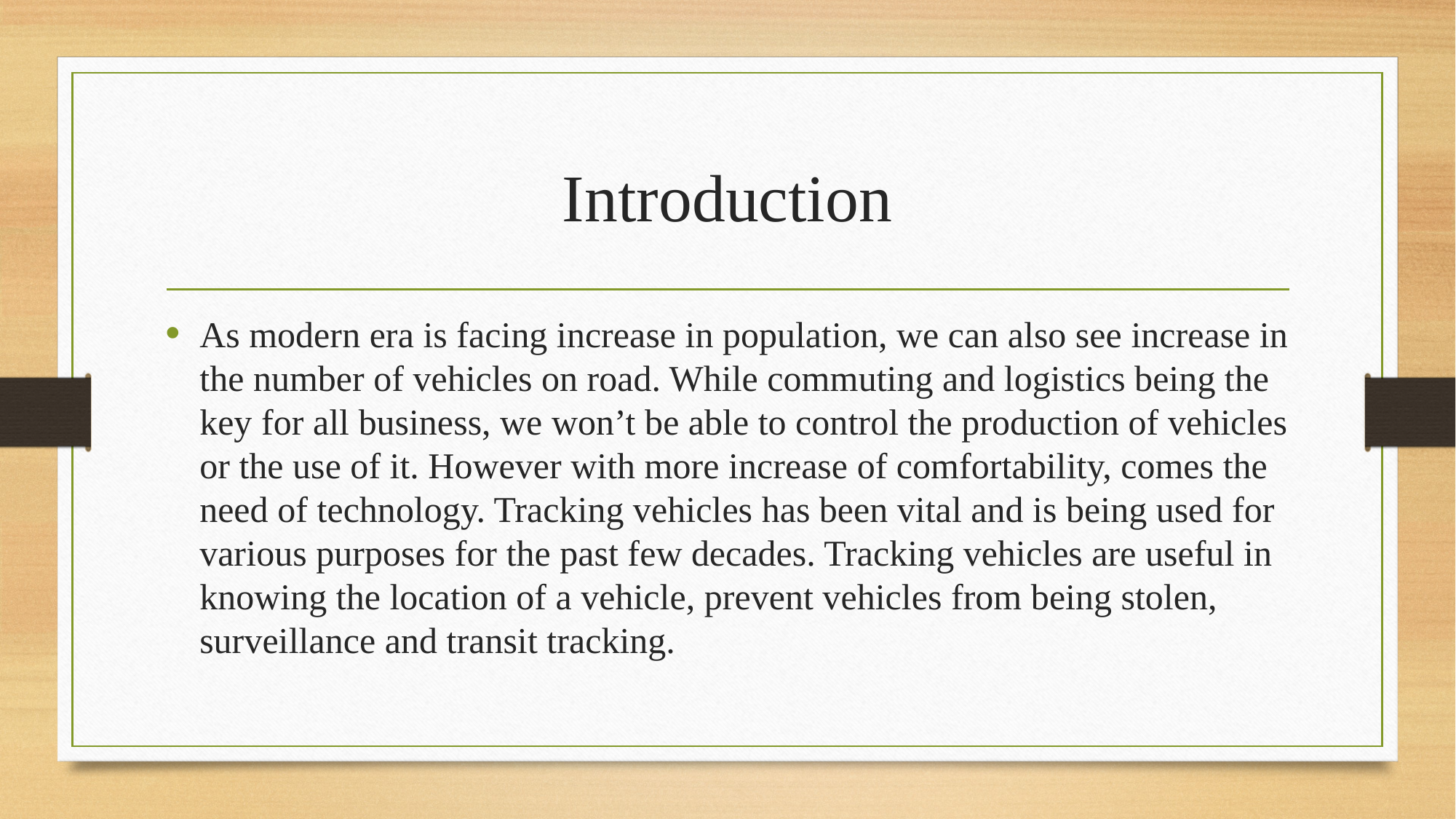

# Introduction
As modern era is facing increase in population, we can also see increase in the number of vehicles on road. While commuting and logistics being the key for all business, we won’t be able to control the production of vehicles or the use of it. However with more increase of comfortability, comes the need of technology. Tracking vehicles has been vital and is being used for various purposes for the past few decades. Tracking vehicles are useful in knowing the location of a vehicle, prevent vehicles from being stolen, surveillance and transit tracking.